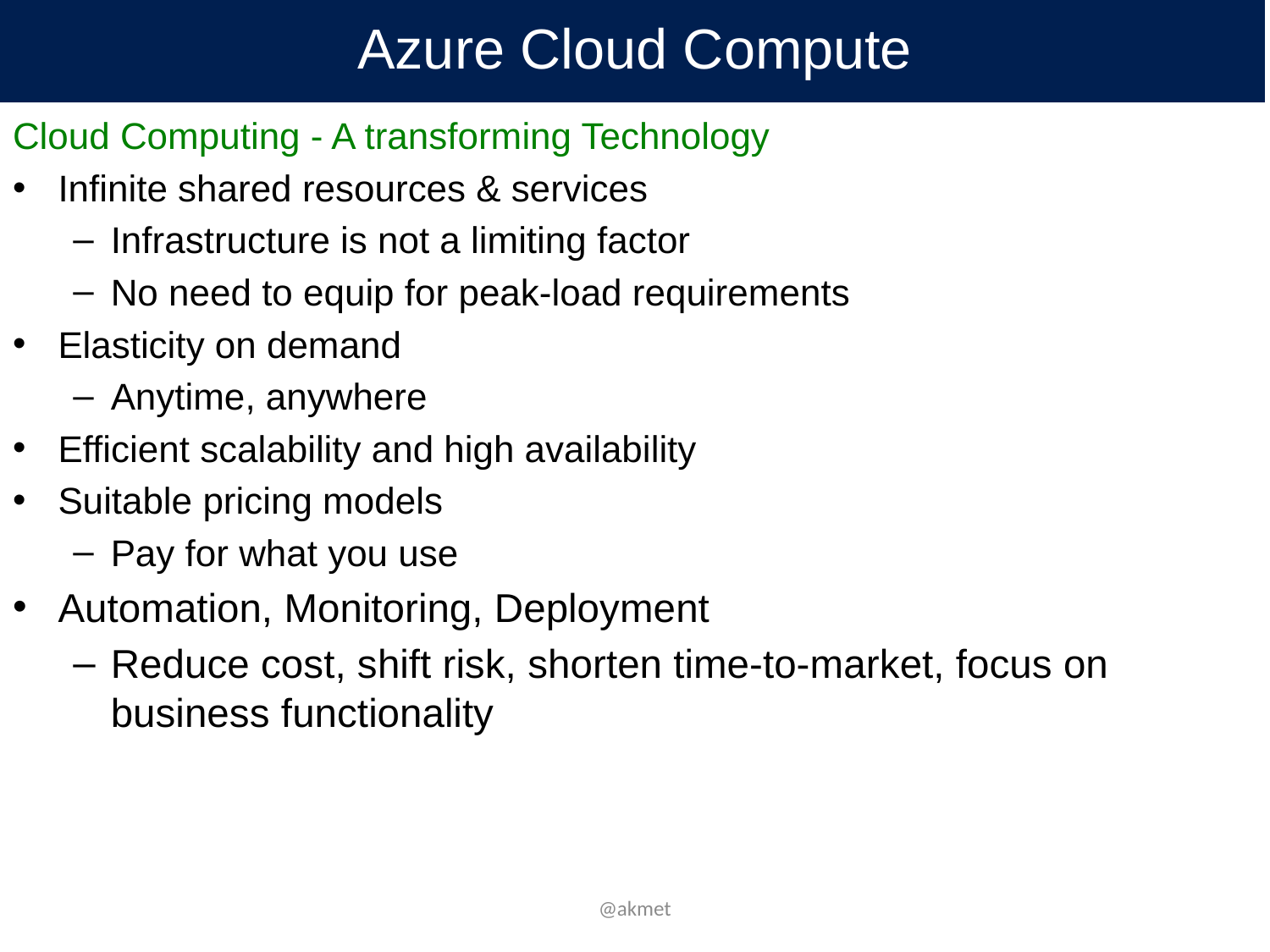

Azure Cloud Compute
Cloud Computing - A transforming Technology
Infinite shared resources & services
Infrastructure is not a limiting factor
No need to equip for peak-load requirements
Elasticity on demand
Anytime, anywhere
Efficient scalability and high availability
Suitable pricing models
Pay for what you use
Automation, Monitoring, Deployment
Reduce cost, shift risk, shorten time-to-market, focus on business functionality

@akmet